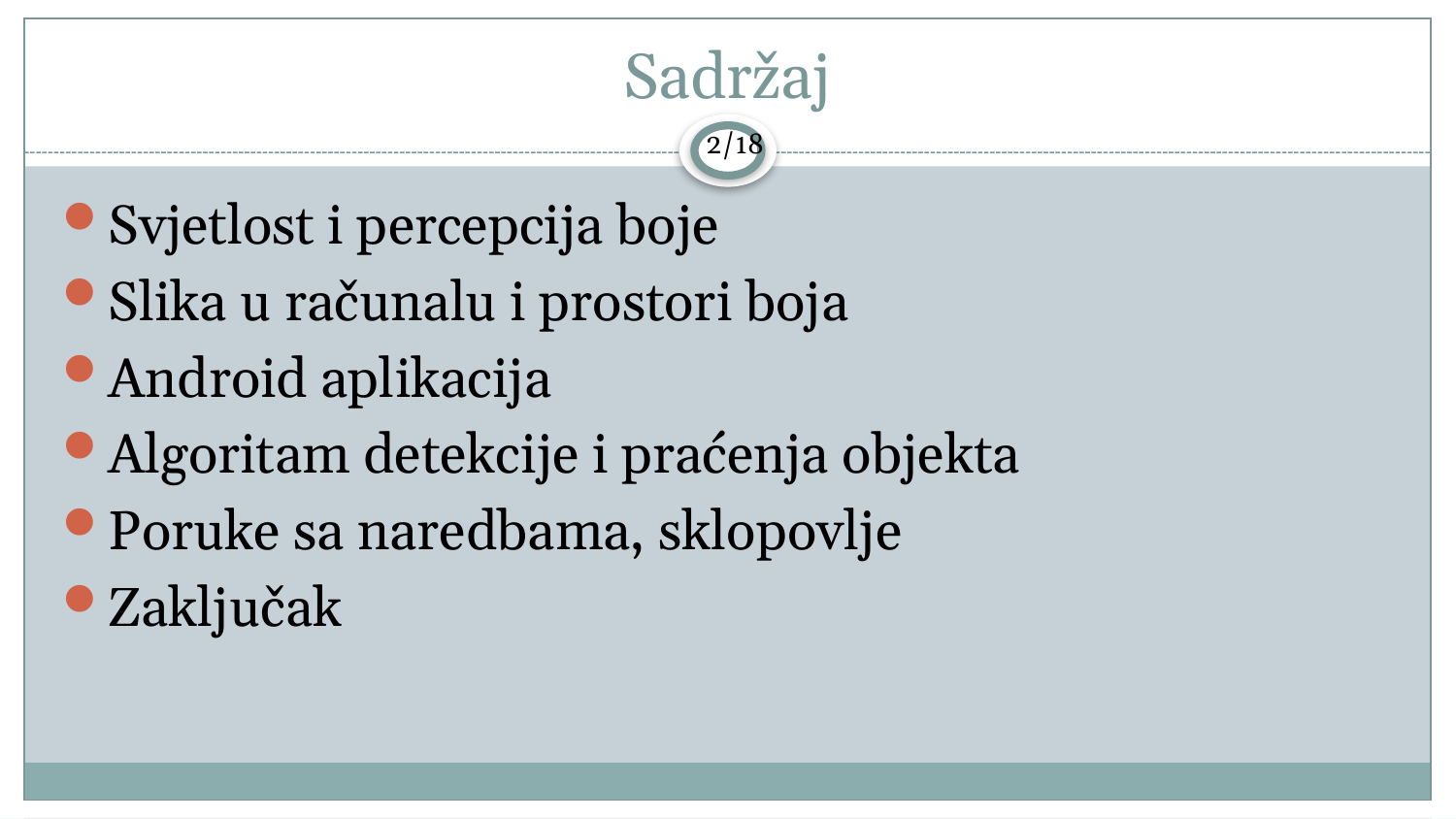

# Sadržaj
Svjetlost i percepcija boje
Slika u računalu i prostori boja
Android aplikacija
Algoritam detekcije i praćenja objekta
Poruke sa naredbama, sklopovlje
Zaključak